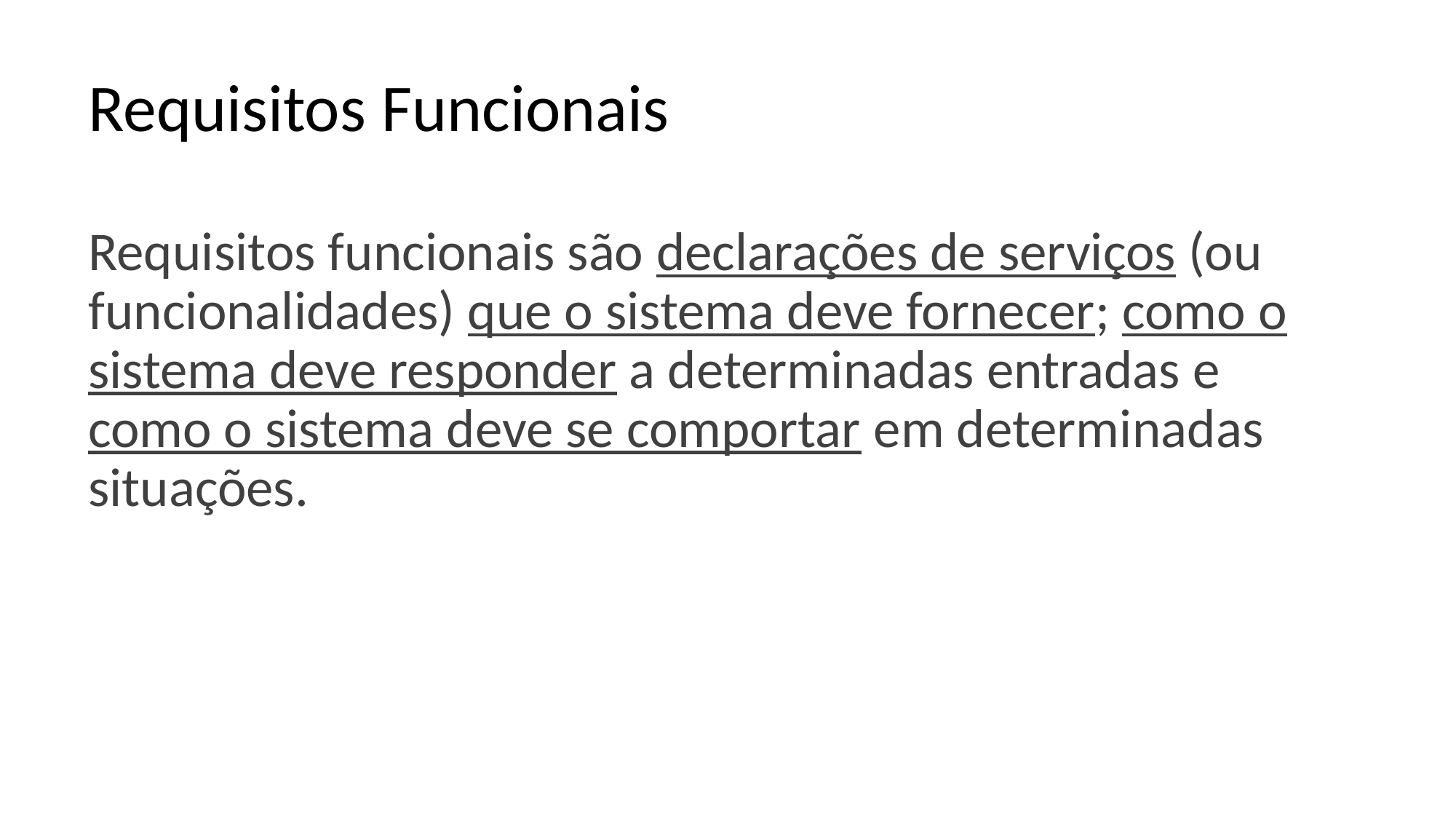

# Requisitos Funcionais
Requisitos funcionais são declarações de serviços (ou funcionalidades) que o sistema deve fornecer; como o sistema deve responder a determinadas entradas e como o sistema deve se comportar em determinadas situações.